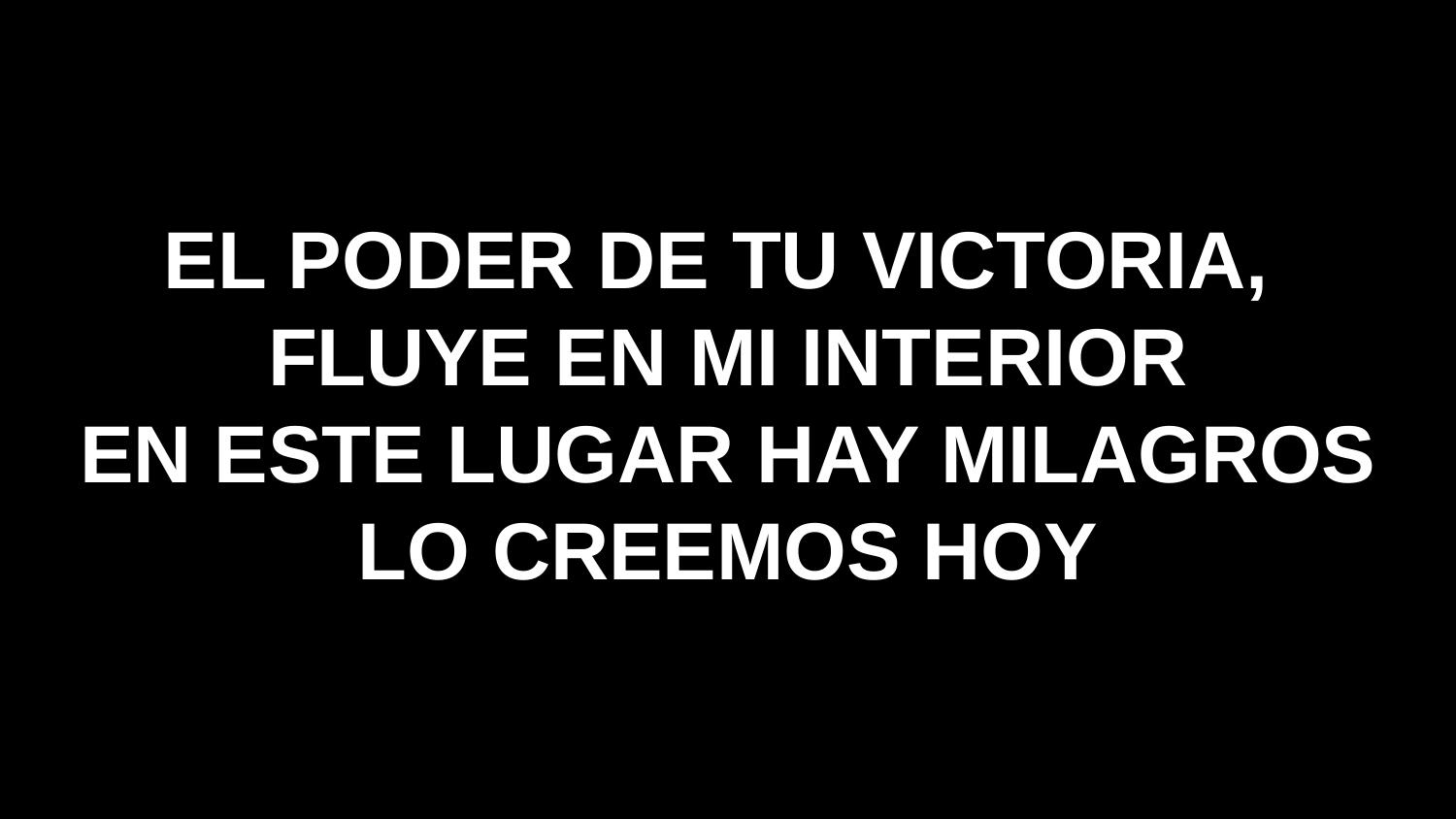

EL PODER DE TU VICTORIA,
FLUYE EN MI INTERIOR
EN ESTE LUGAR HAY MILAGROS
LO CREEMOS HOY